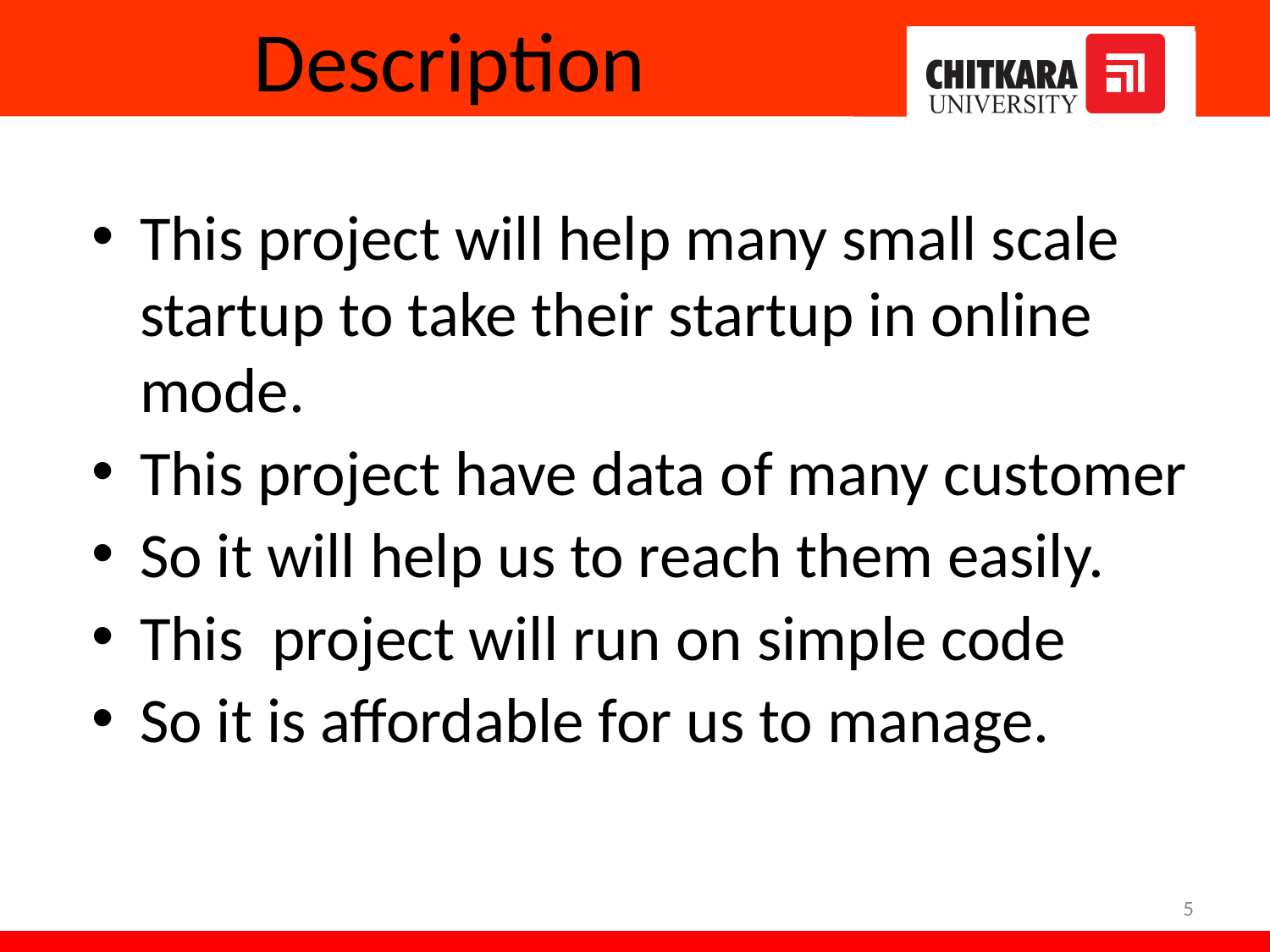

# Description
This project will help many small scale startup to take their startup in online mode.
This project have data of many customer
So it will help us to reach them easily.
This  project will run on simple code
So it is affordable for us to manage.
5